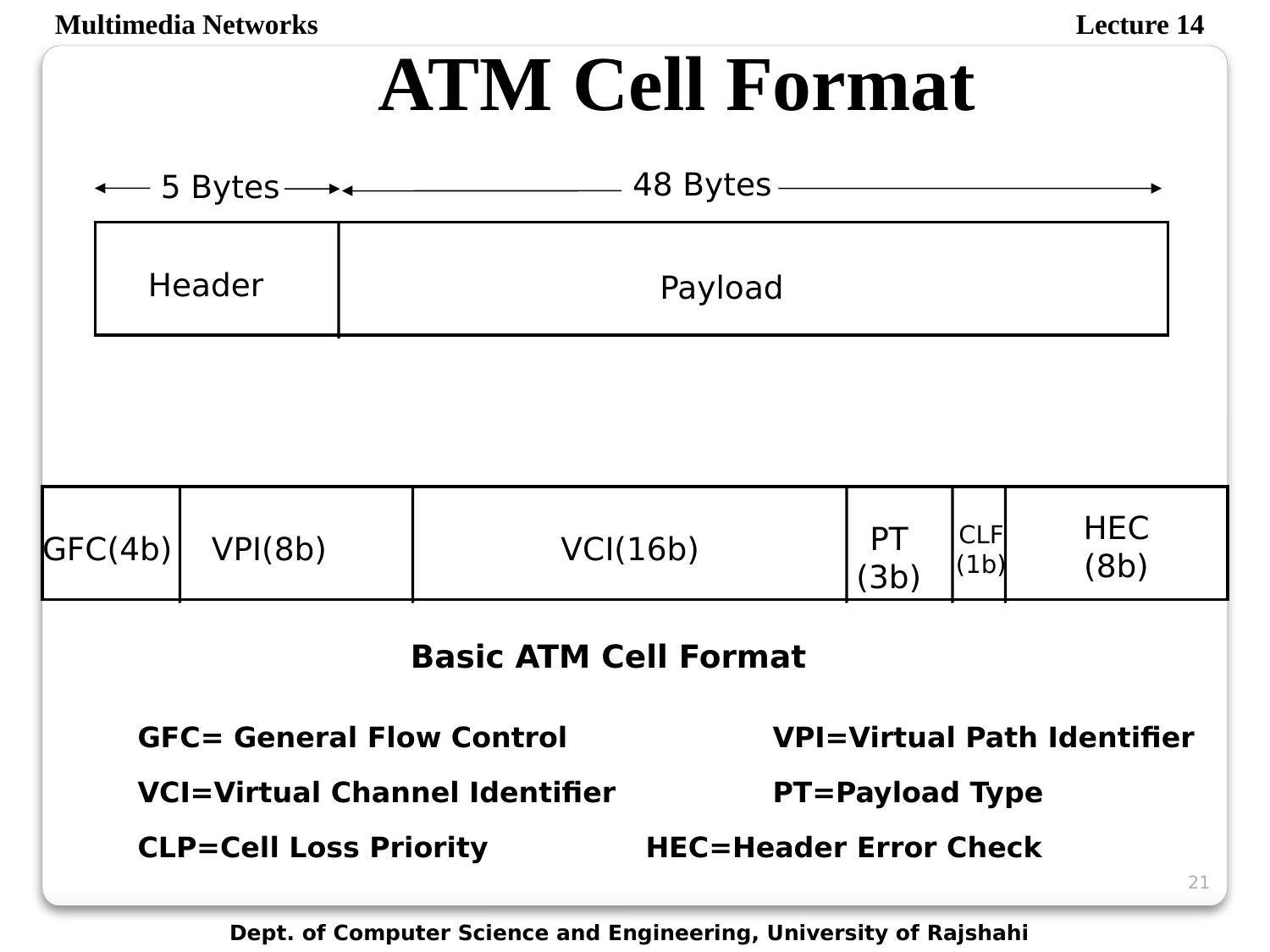

Multimedia Networks
Lecture 14
ATM Cell Format
48 Bytes
5 Bytes

Header
Payload

HEC
(8b)
PT
(3b)
CLF
(1b)
GFC(4b)
VPI(8b)
VCI(16b)
Basic ATM Cell Format
GFC= General Flow Control		VPI=Virtual Path Identifier
VCI=Virtual Channel Identifier		PT=Payload Type
CLP=Cell Loss Priority		HEC=Header Error Check
21
Dept. of Computer Science and Engineering, University of Rajshahi